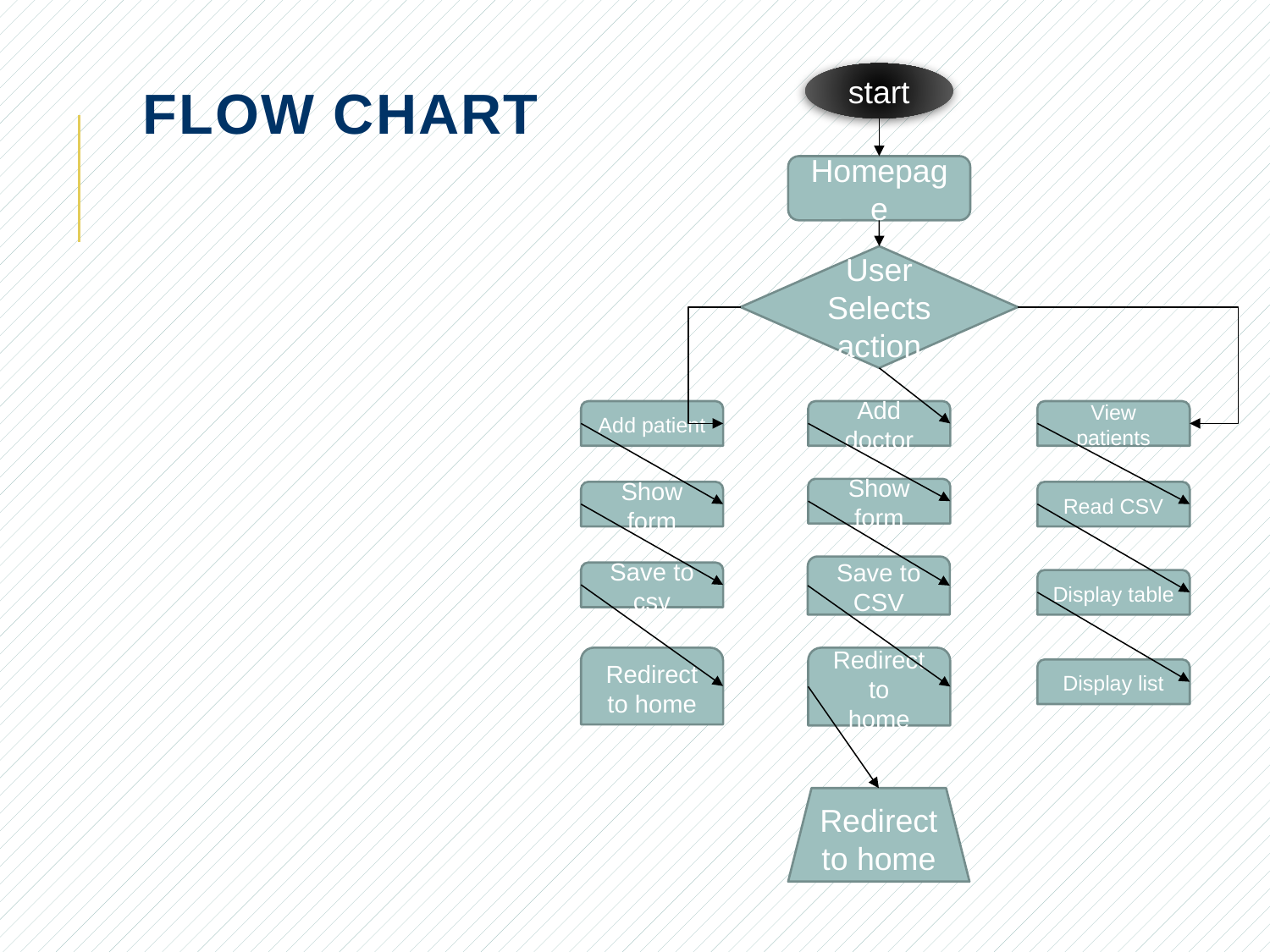

# flow chart
start
Homepage
User
Selects action
Add patient
Add doctor
View patients
Show form
Read CSV
Show form
Save to CSV
Save to csv
Display table
Redirect to home
Redirect to
home
Display list
Redirect to home